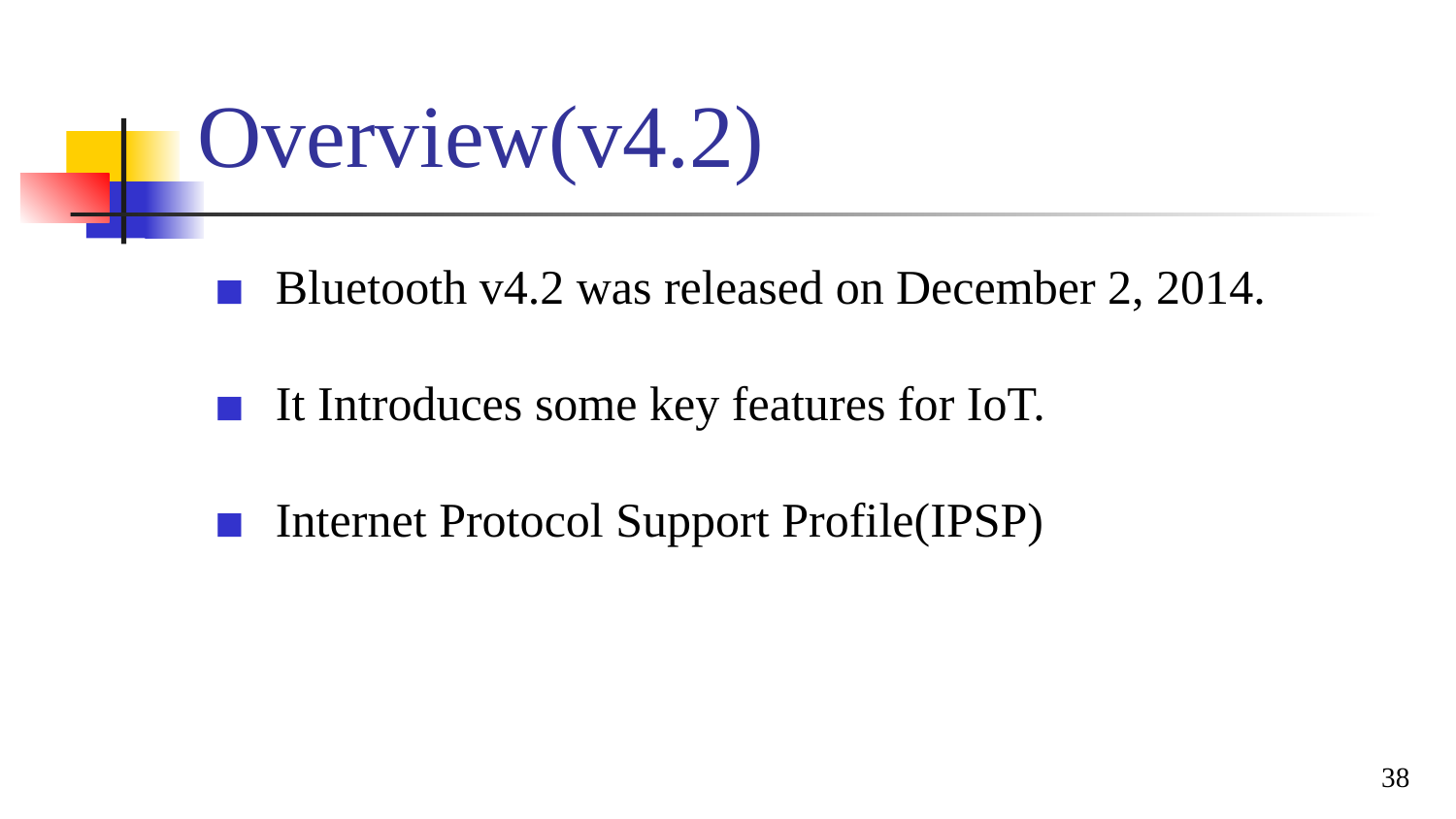

# Overview(v4.2)
Bluetooth v4.2 was released on December 2, 2014.

It Introduces some key features for IoT.

Internet Protocol Support Profile(IPSP)
38